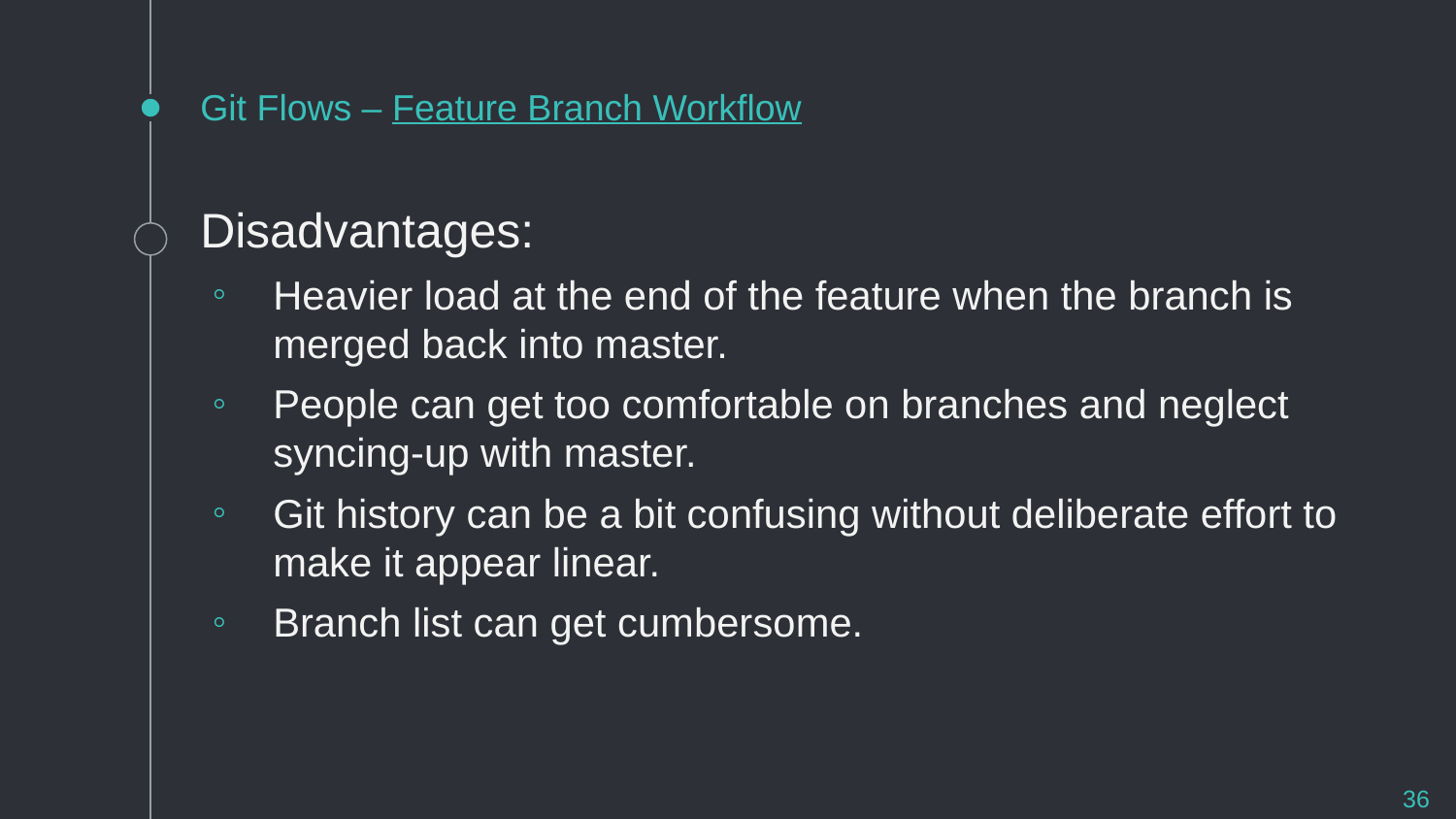

# Git Flows – Feature Branch Workflow
Disadvantages:
Heavier load at the end of the feature when the branch is merged back into master.
People can get too comfortable on branches and neglect syncing-up with master.
Git history can be a bit confusing without deliberate effort to make it appear linear.
Branch list can get cumbersome.

36